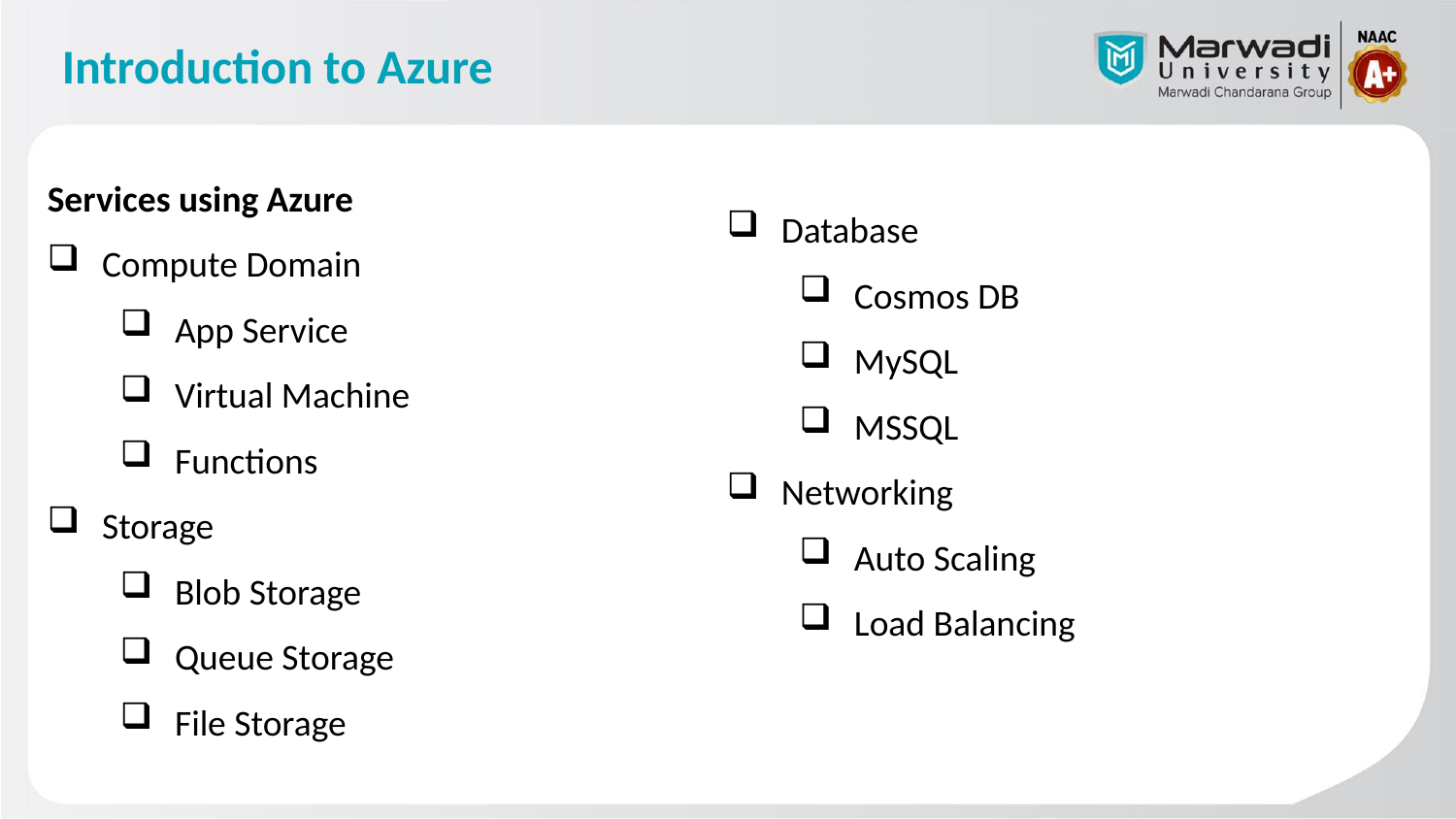

# Introduction to Azure

Database
Cosmos DB
MySQL
MSSQL
Networking
Auto Scaling
Load Balancing
Services using Azure
Compute Domain
App Service
Virtual Machine
Functions
Storage
Blob Storage
Queue Storage
File Storage